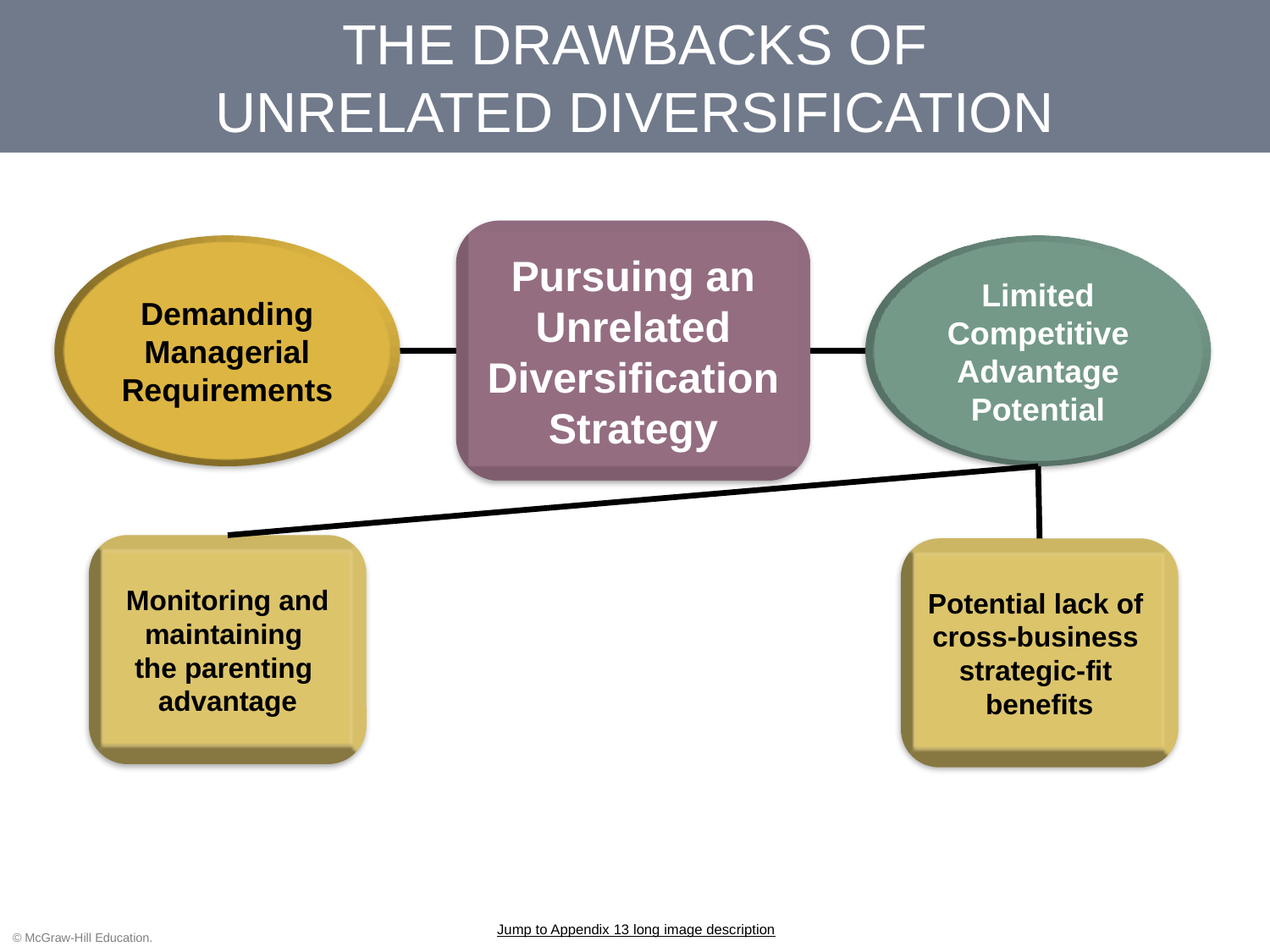

# THE DRAWBACKS OF UNRELATED DIVERSIFICATION
Pursuing an Unrelated Diversification Strategy
Demanding Managerial Requirements
Limited Competitive Advantage Potential
Monitoring and maintaining
the parenting
advantage
Potential lack of
cross-business
strategic-fit
benefits
Jump to Appendix 13 long image description